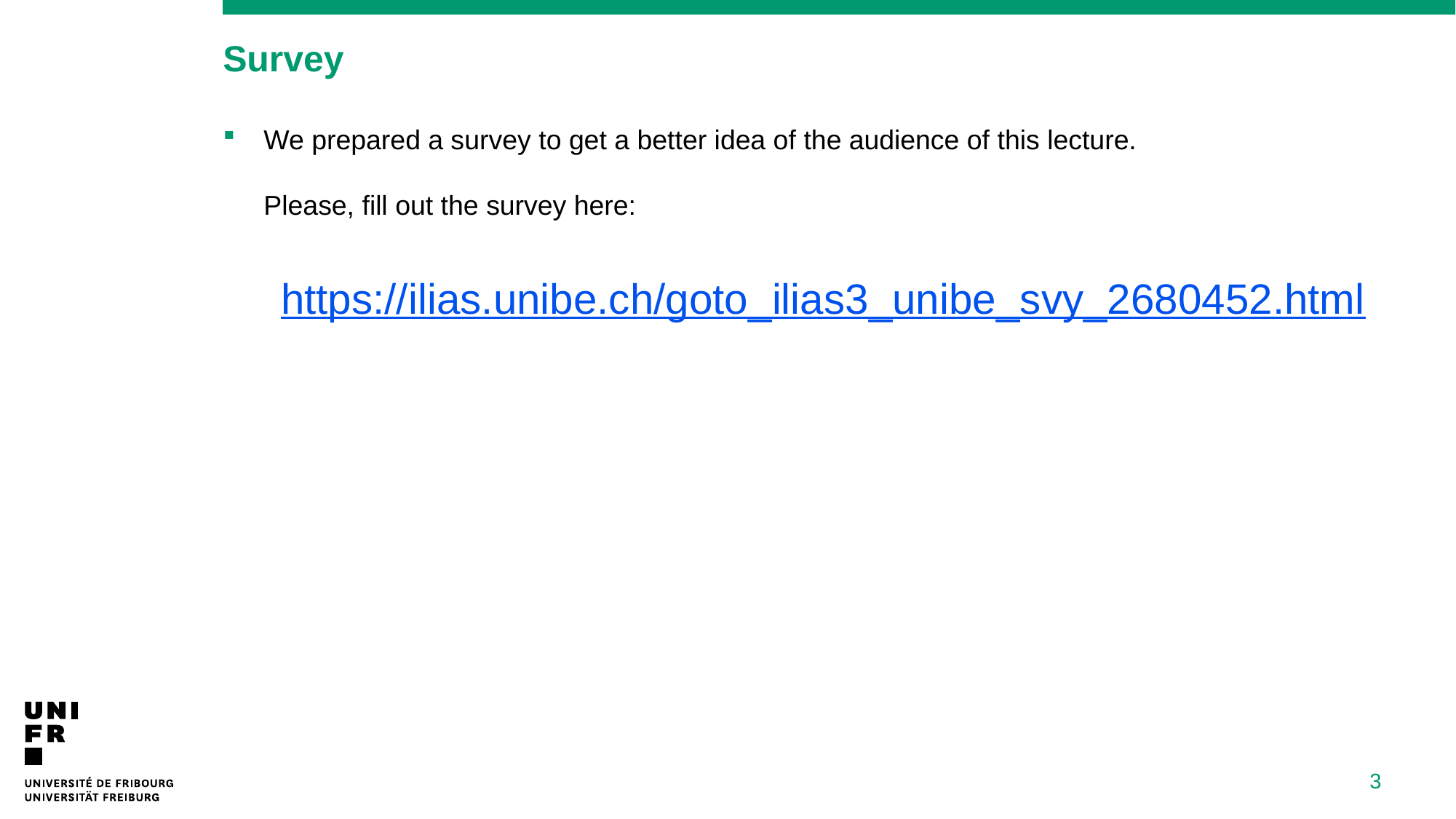

# Survey
We prepared a survey to get a better idea of the audience of this lecture.
Please, fill out the survey here:

https://ilias.unibe.ch/goto_ilias3_unibe_svy_2680452.html
3